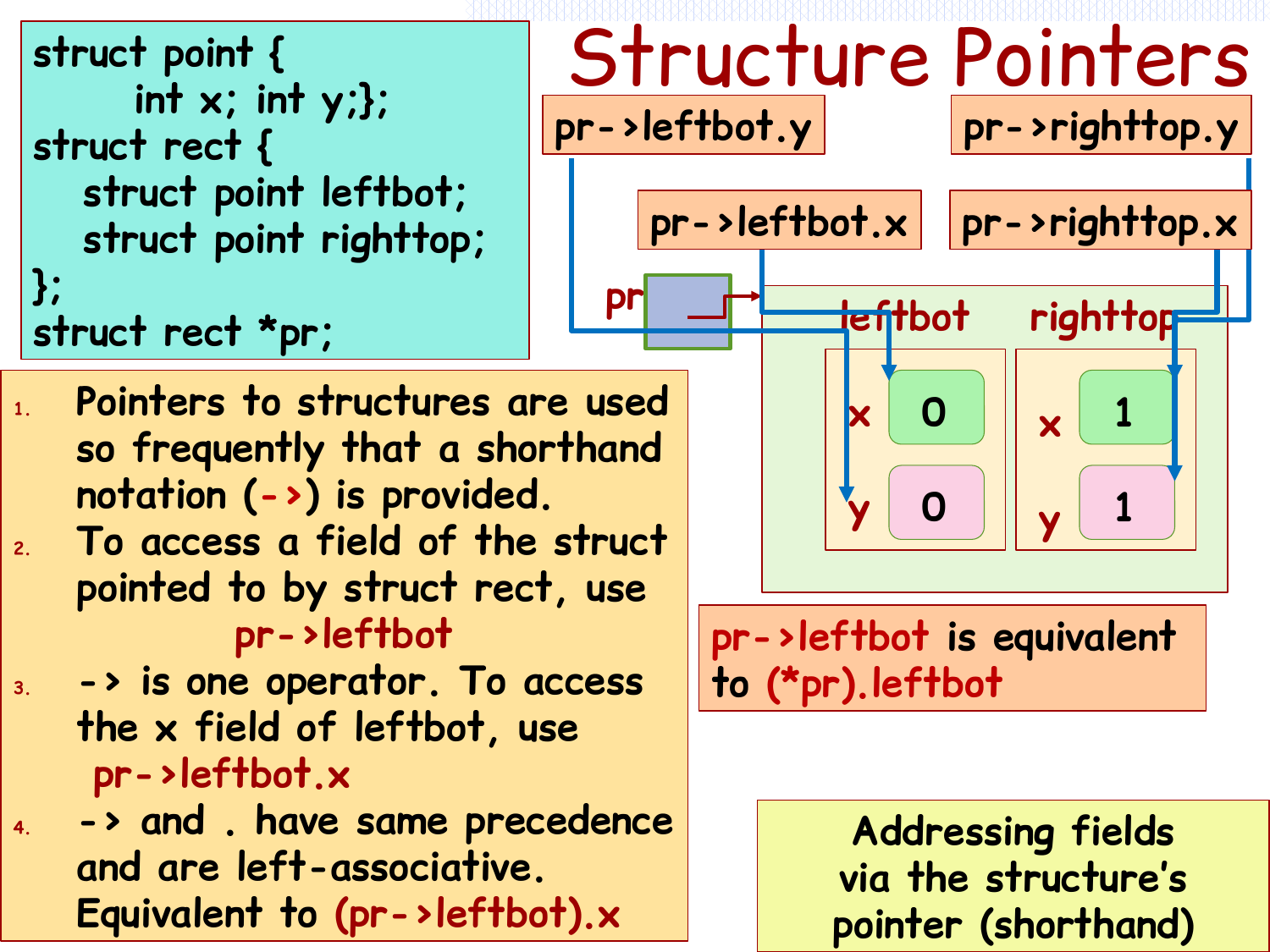

Structure Pointers
struct point {
	int x; int y;};
struct rect {
   struct point leftbot;
   struct point righttop;
};
struct rect *pr;
pr->leftbot.y
pr->righttop.y
pr->leftbot.x
pr->righttop.x
pr

leftbot
righttop

x
0
1
x

y
0
1
y
Pointers to structures are used so frequently that a shorthand notation (->) is provided.
To access a field of the struct pointed to by struct rect, use
pr->leftbot
-> is one operator. To access the x field of leftbot, use
	 pr->leftbot.x
-> and . have same precedence and are left-associative. Equivalent to (pr->leftbot).x
pr->leftbot is equivalent
to (*pr).leftbot
Addressing fields
via the structure’s pointer (shorthand)